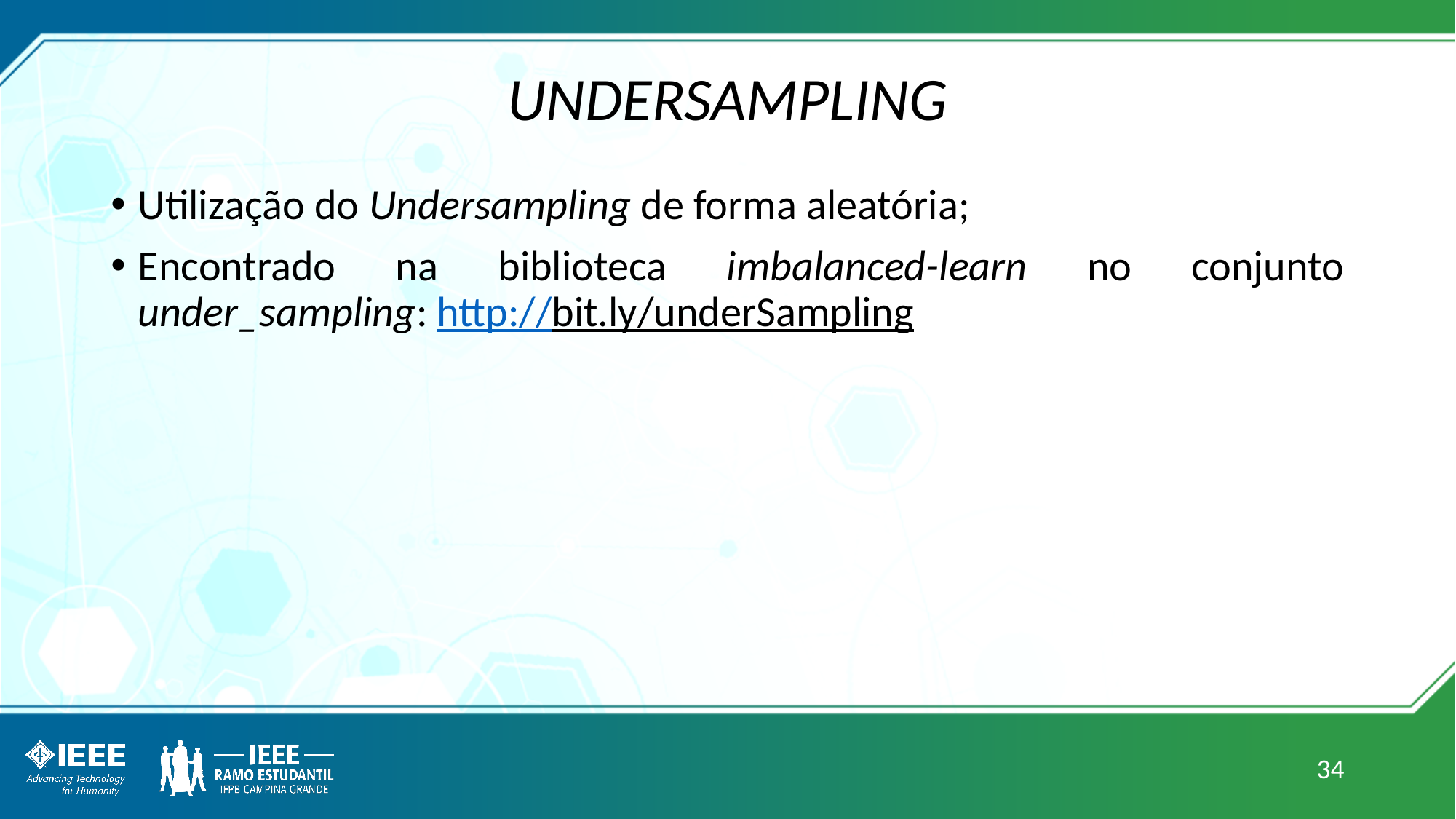

# UNDERSAMPLING
Utilização do Undersampling de forma aleatória;
Encontrado na biblioteca imbalanced-learn no conjunto under_sampling: http://bit.ly/underSampling
34